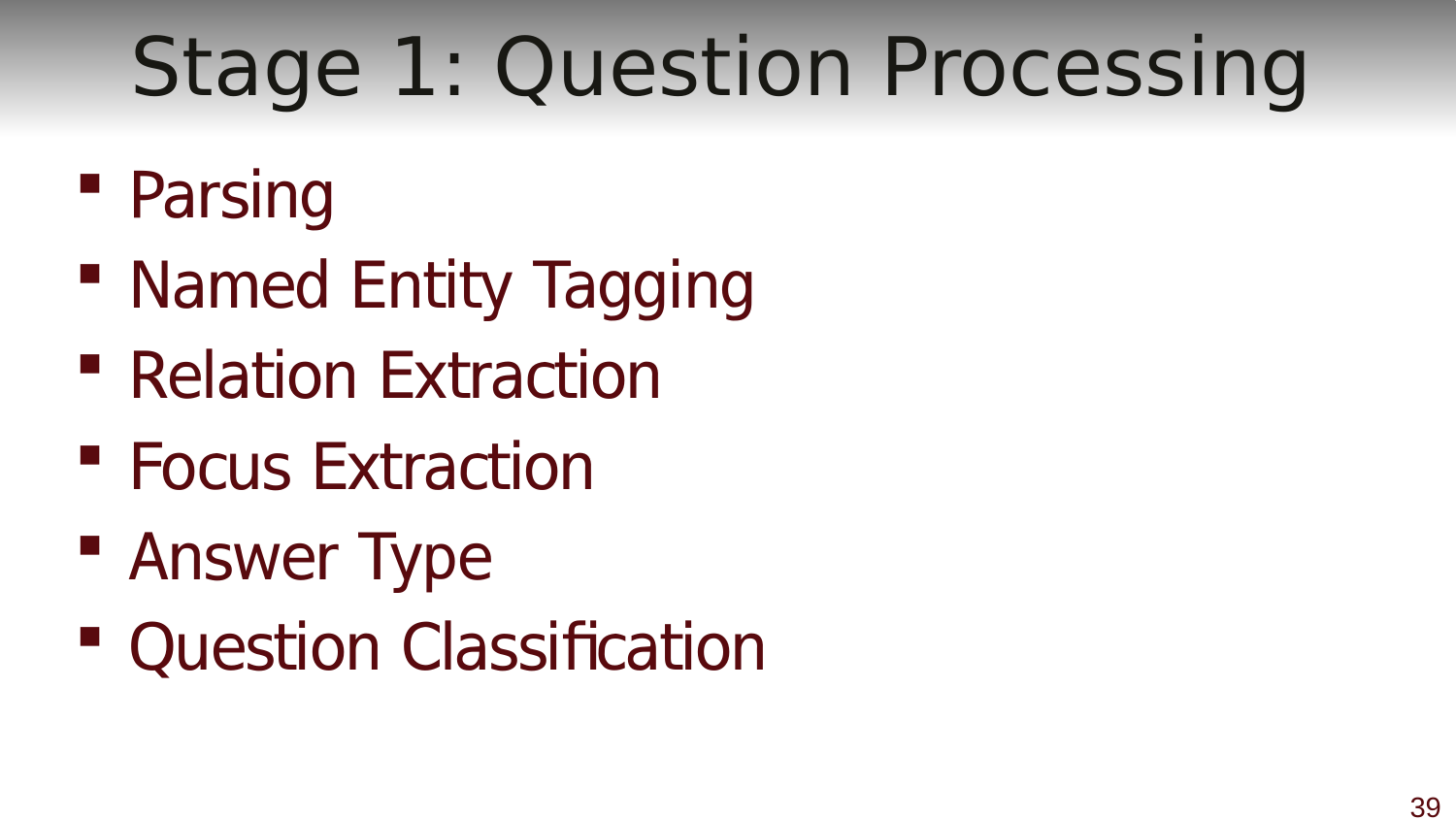

# Stage 1: Question Processing
Parsing
Named Entity Tagging
Relation Extraction
Focus Extraction
Answer Type
Question Classification
39